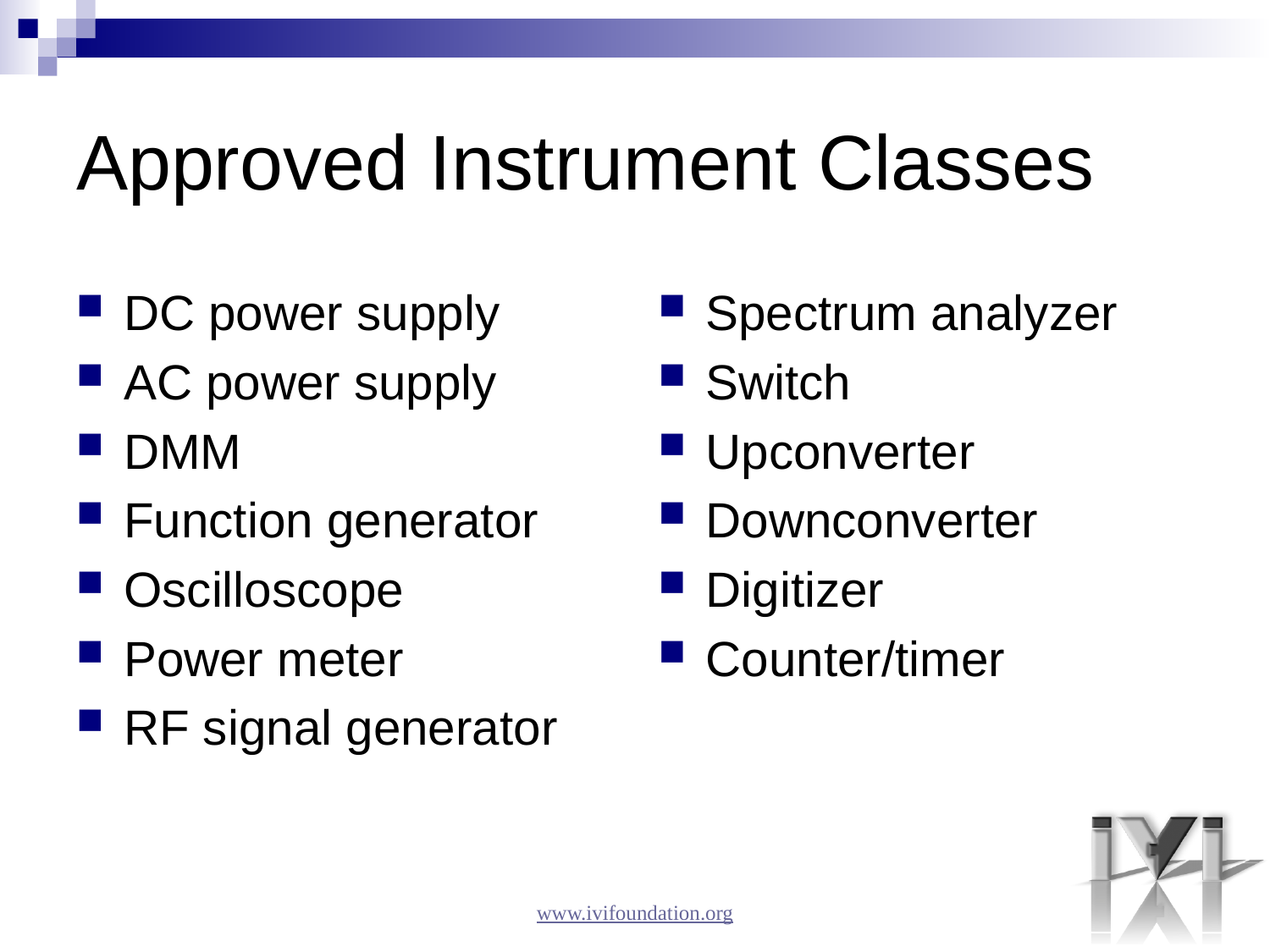

# Approved Instrument Classes
DC power supply
AC power supply
DMM
Function generator
Oscilloscope
Power meter
RF signal generator
Spectrum analyzer
Switch
Upconverter
Downconverter
Digitizer
Counter/timer
www.ivifoundation.org